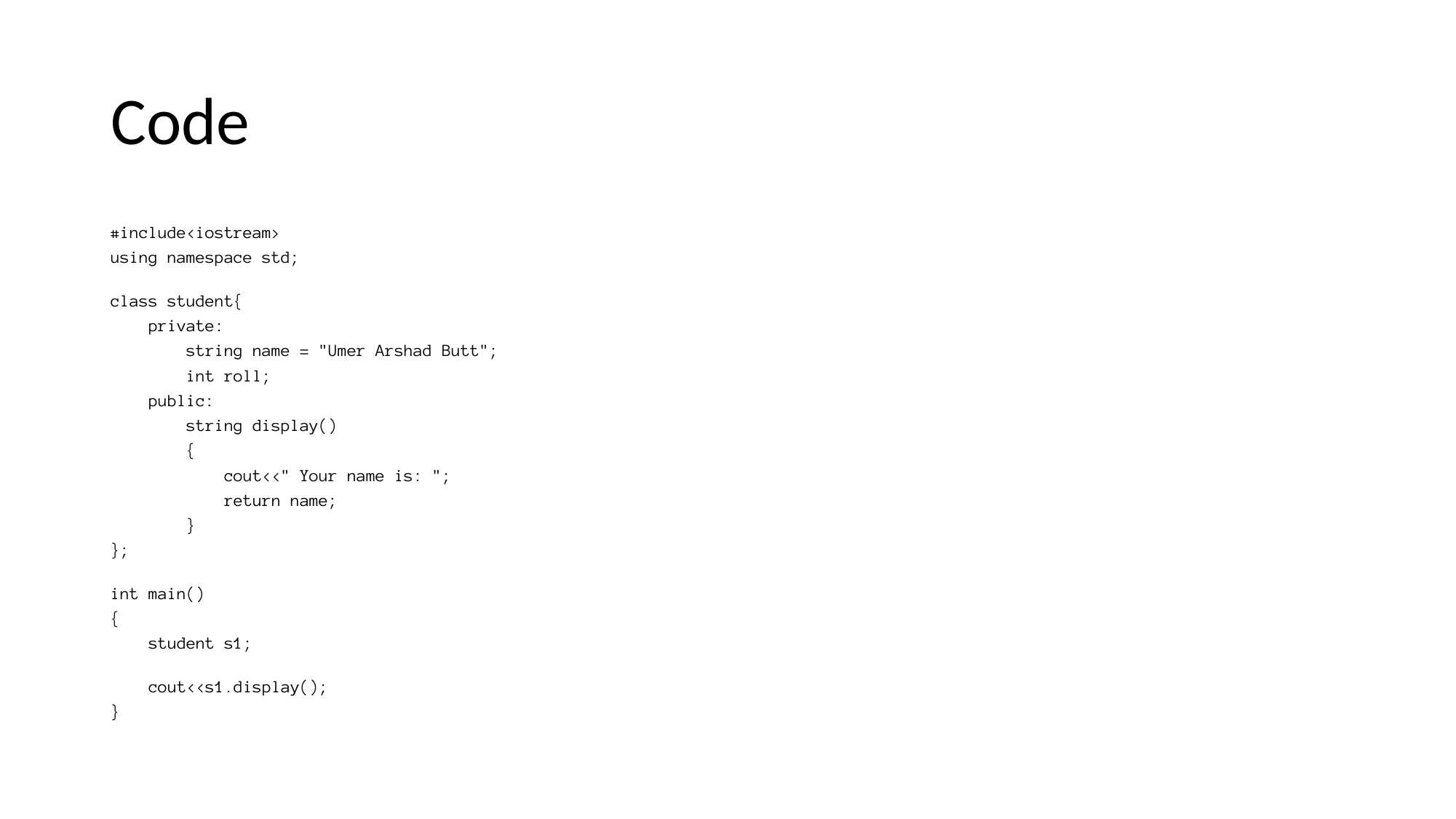

# Code
#include<iostream>
using namespace std;
class student{
    private:
        string name = "Umer Arshad Butt";
        int roll;
    public:
        string display()
        {
            cout<<" Your name is: ";
            return name;
        }
};
int main()
{
    student s1;
    cout<<s1.display();
}